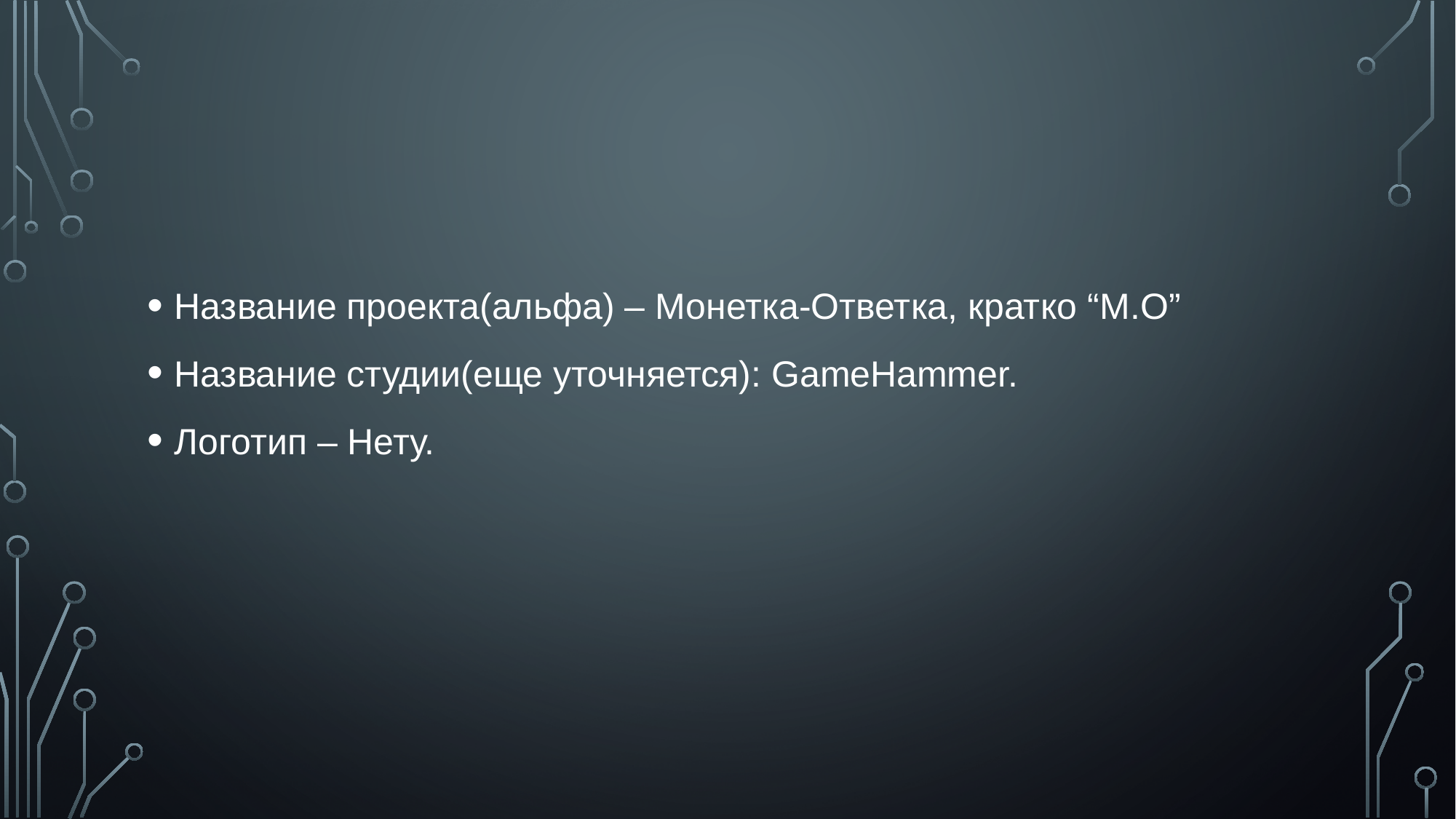

#
Название проекта(альфа) – Монетка-Ответка, кратко “М.О”
Название студии(еще уточняется): GameHammer.
Логотип – Нету.